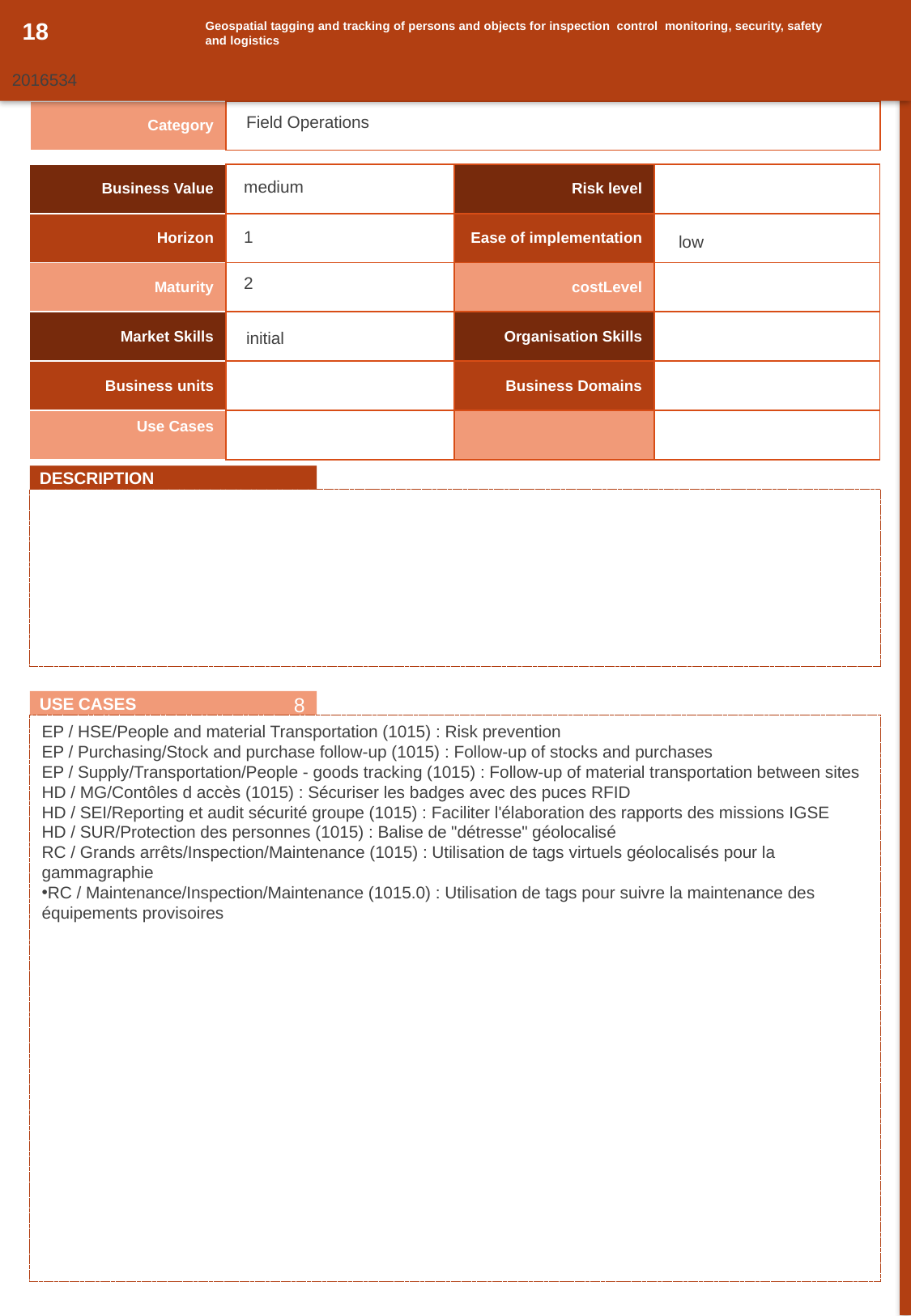

18
Geospatial tagging and tracking of persons and objects for inspection  control  monitoring, security, safety and logistics
2016534
| Category |  |
| --- | --- |
Field Operations
| Business Value |  | Risk level |  |
| --- | --- | --- | --- |
| Horizon |  | Ease of implementation |  |
| Maturity |  | costLevel |  |
| Market Skills |  | Organisation Skills |  |
| Business units |  | Business Domains |  |
| Use Cases |  |  |  |
medium

1
low
2

initial

DESCRIPTION

8
USE CASES
EP / HSE/People and material Transportation (1015) : Risk prevention
EP / Purchasing/Stock and purchase follow-up (1015) : Follow-up of stocks and purchases
EP / Supply/Transportation/People - goods tracking (1015) : Follow-up of material transportation between sites
HD / MG/Contôles d accès (1015) : Sécuriser les badges avec des puces RFID
HD / SEI/Reporting et audit sécurité groupe (1015) : Faciliter l'élaboration des rapports des missions IGSE
HD / SUR/Protection des personnes (1015) : Balise de "détresse" géolocalisé
RC / Grands arrêts/Inspection/Maintenance (1015) : Utilisation de tags virtuels géolocalisés pour la gammagraphie
RC / Maintenance/Inspection/Maintenance (1015.0) : Utilisation de tags pour suivre la maintenance des équipements provisoires